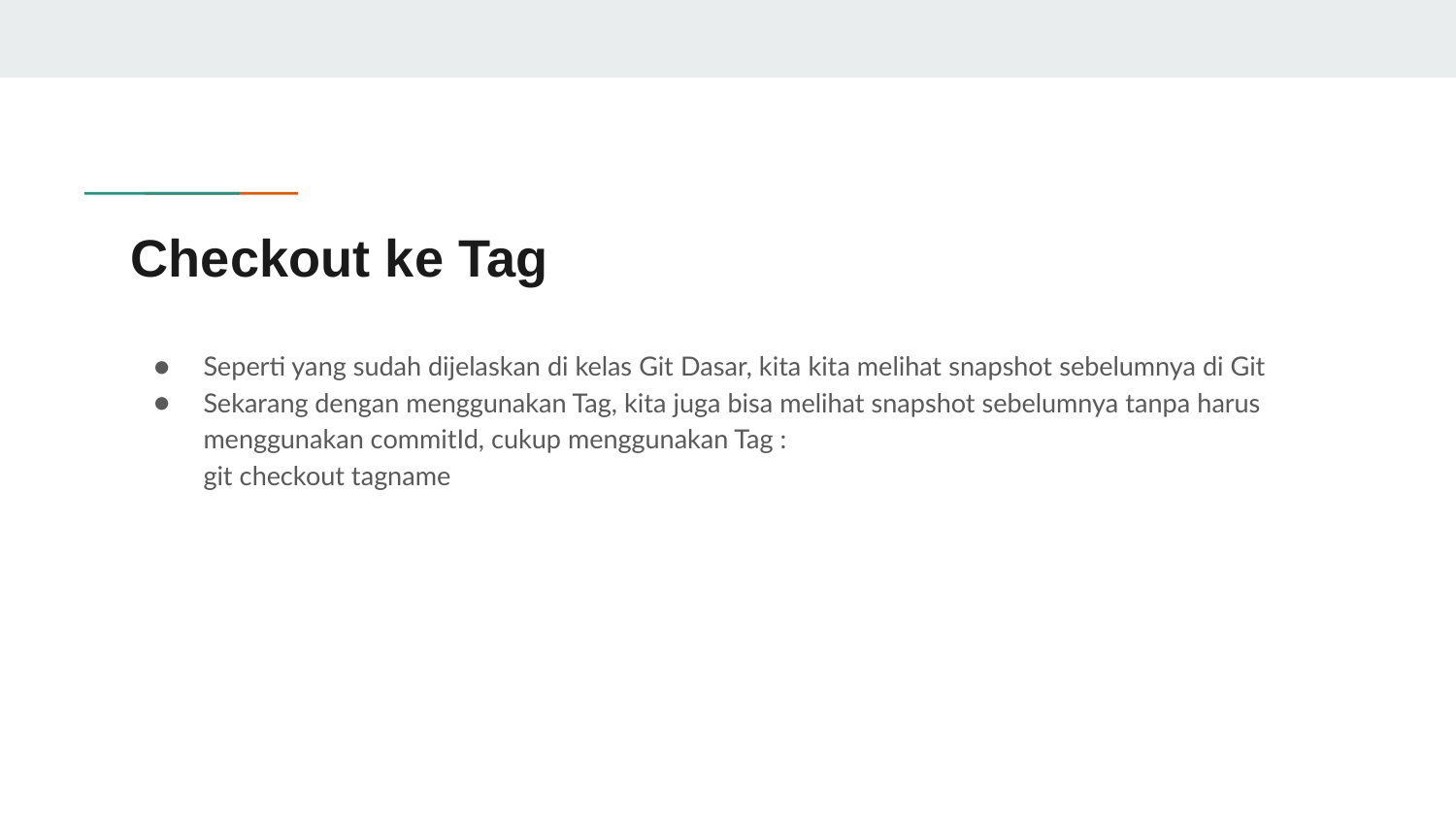

# Checkout ke Tag
Seperti yang sudah dijelaskan di kelas Git Dasar, kita kita melihat snapshot sebelumnya di Git
Sekarang dengan menggunakan Tag, kita juga bisa melihat snapshot sebelumnya tanpa harus menggunakan commitId, cukup menggunakan Tag :
git checkout tagname